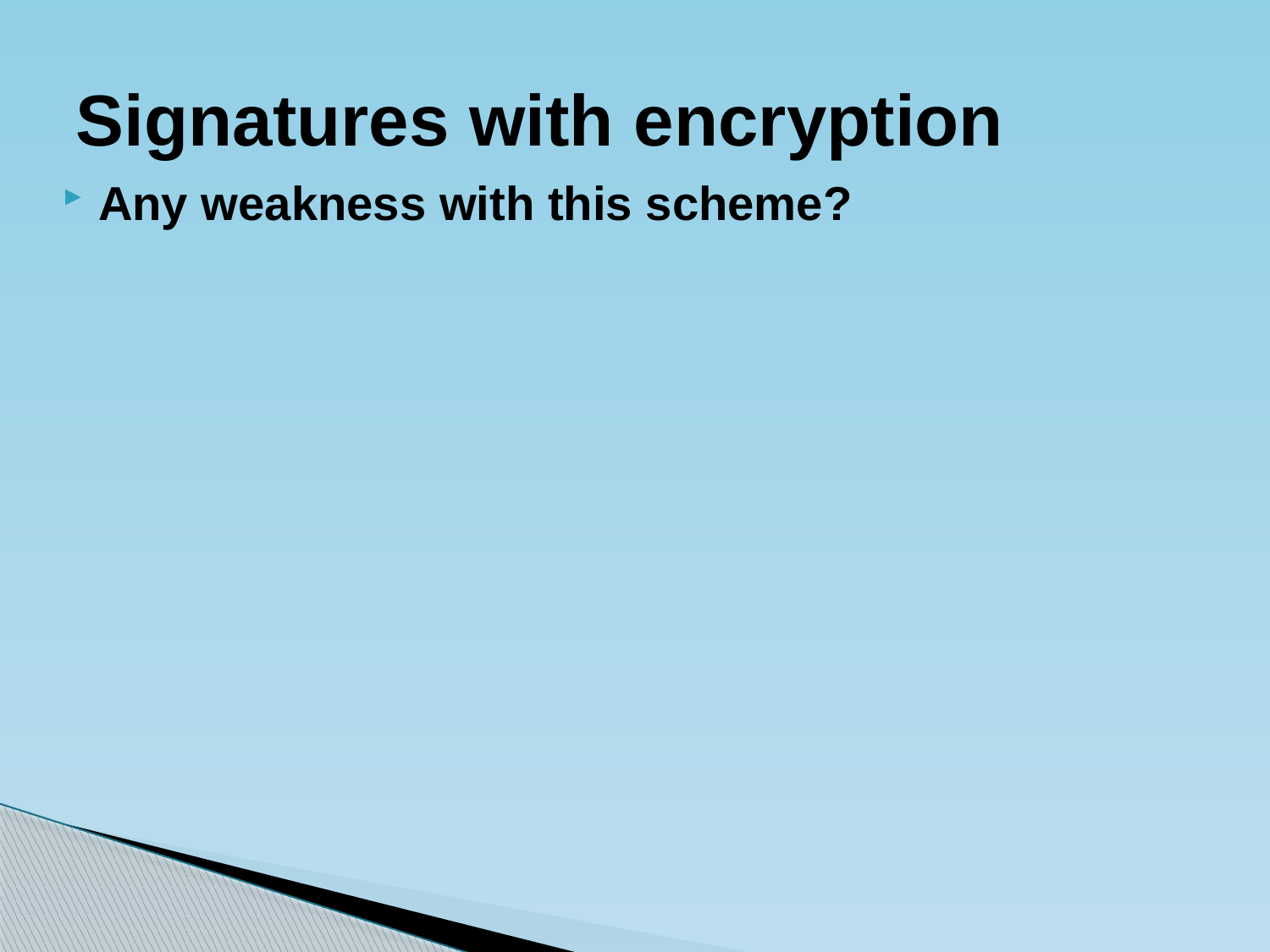

# Signatures with encryption
Any weakness with this scheme?